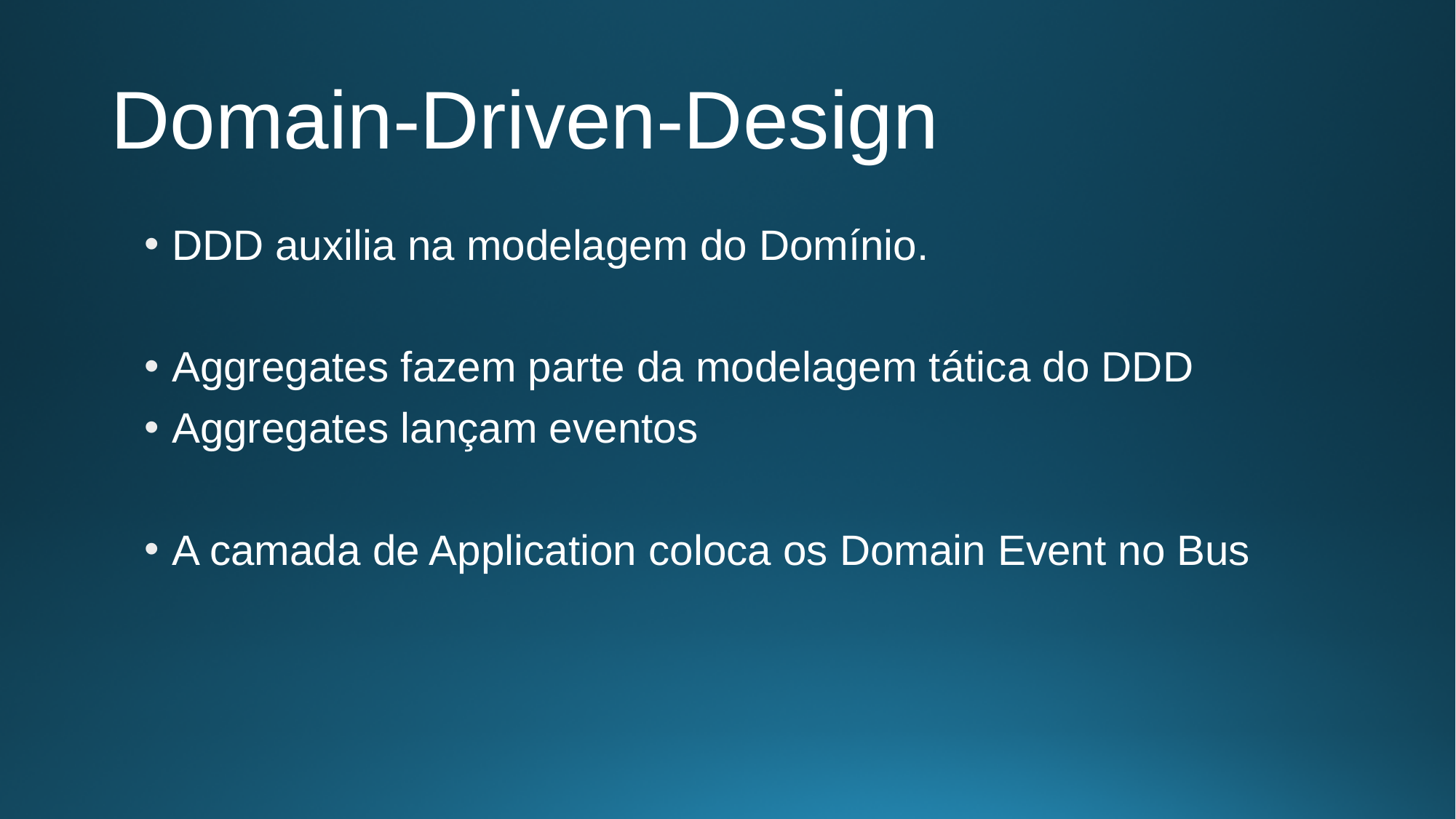

# Domain-Driven-Design
DDD auxilia na modelagem do Domínio.

Aggregates fazem parte da modelagem tática do DDD
Aggregates lançam eventos

A camada de Application coloca os Domain Event no Bus